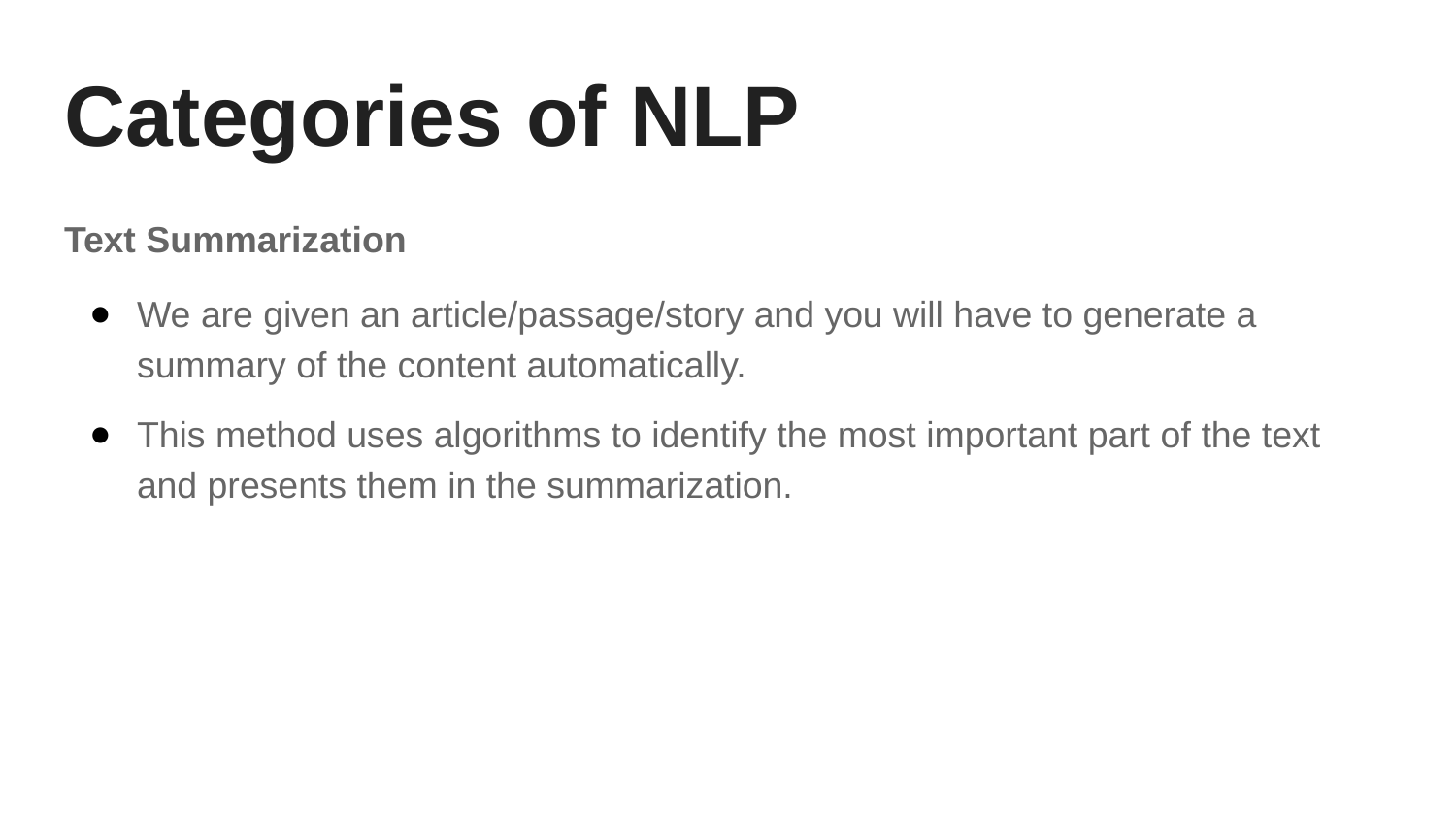

# Categories of NLP
Text Summarization
We are given an article/passage/story and you will have to generate a summary of the content automatically.
This method uses algorithms to identify the most important part of the text and presents them in the summarization.